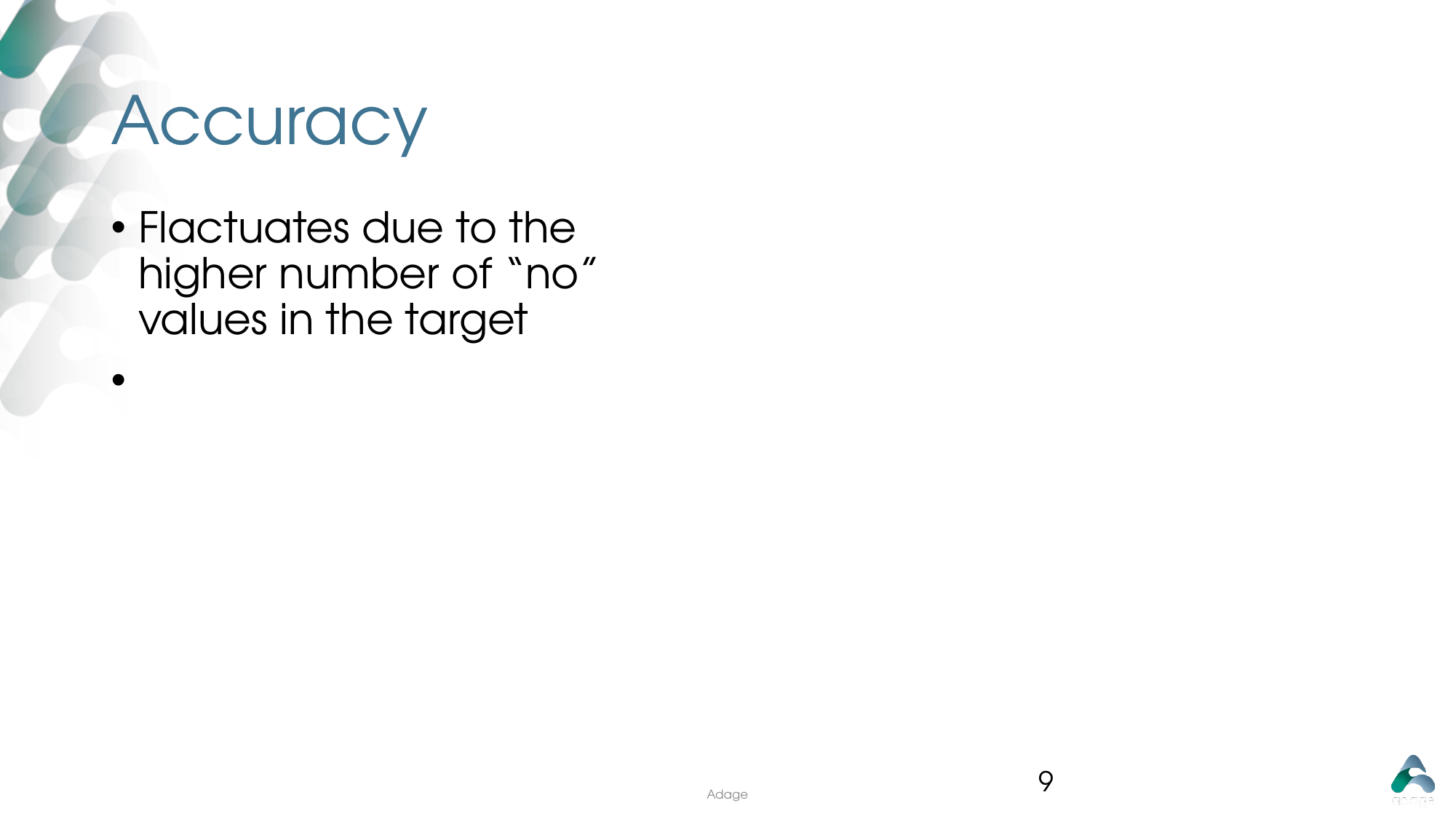

# Accuracy
Flactuates due to the higher number of “no” values in the target

9
Adage